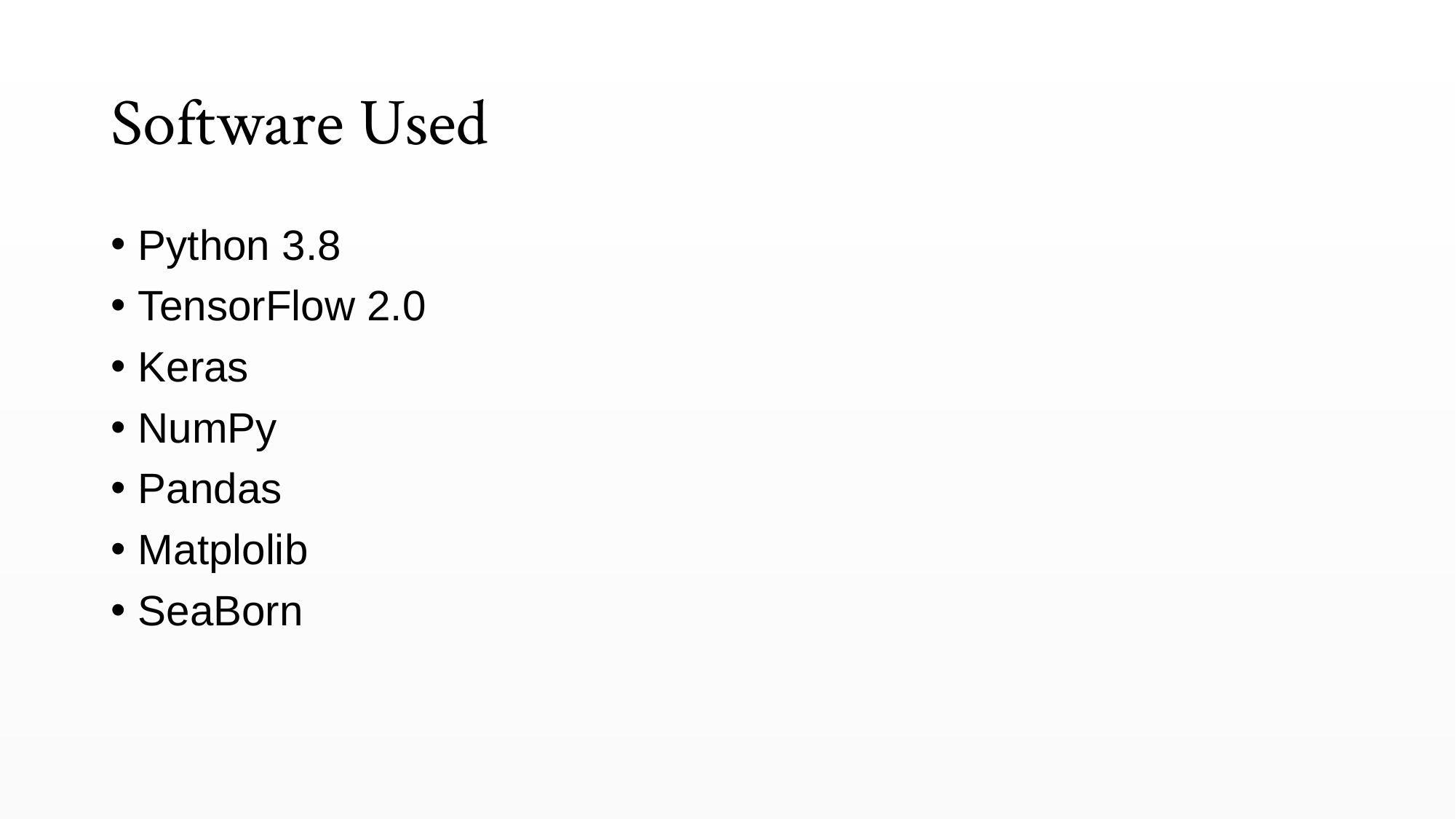

# Software Used
Python 3.8
TensorFlow 2.0
Keras
NumPy
Pandas
Matplolib
SeaBorn